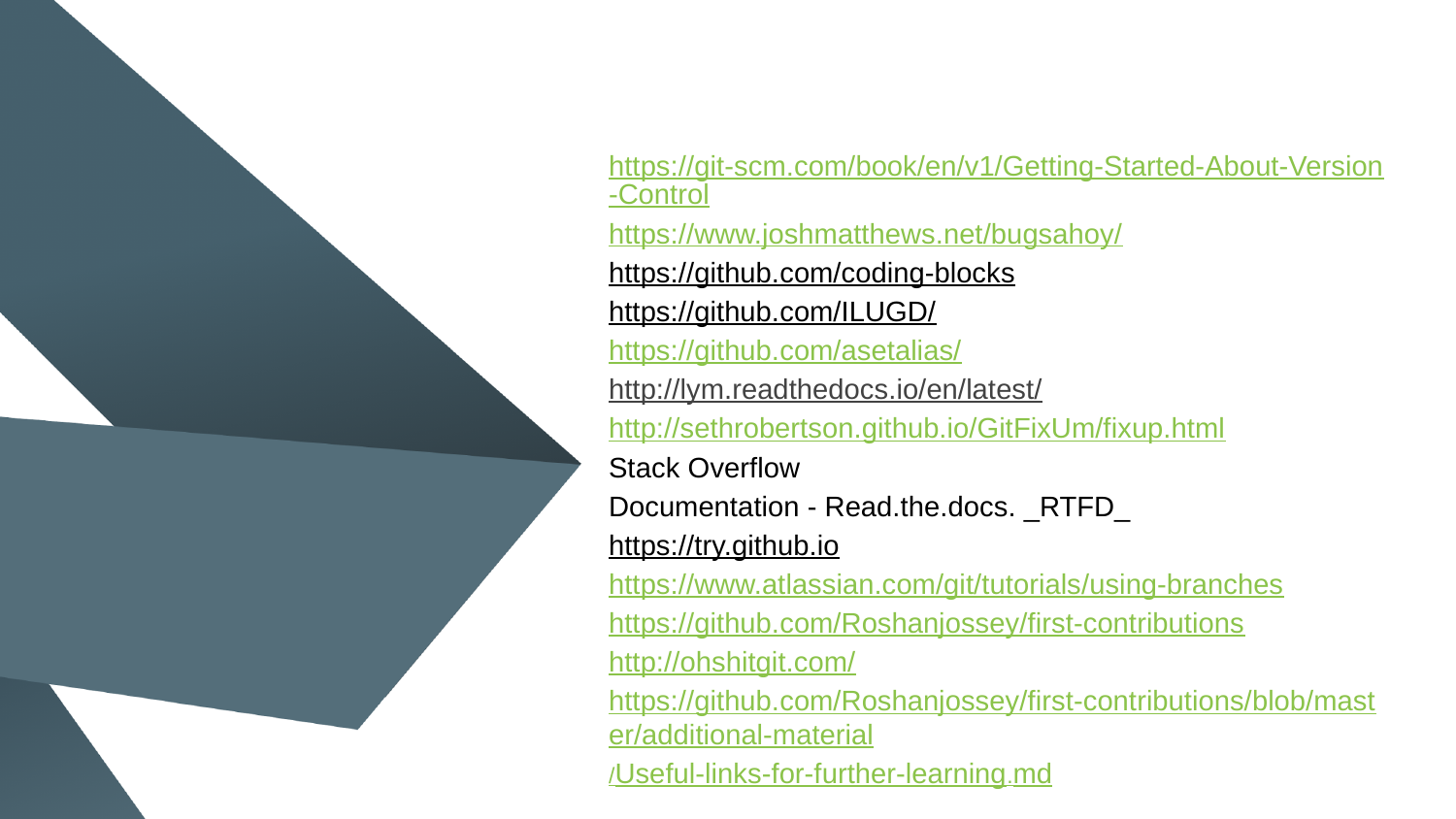

https://git-scm.com/book/en/v1/Getting-Started-About-Version-Control
https://www.joshmatthews.net/bugsahoy/
https://github.com/coding-blocks
https://github.com/ILUGD/
https://github.com/asetalias/
http://lym.readthedocs.io/en/latest/
http://sethrobertson.github.io/GitFixUm/fixup.html
Stack Overflow
Documentation - Read.the.docs. _RTFD_
https://try.github.io
https://www.atlassian.com/git/tutorials/using-branches
https://github.com/Roshanjossey/first-contributions
http://ohshitgit.com/
https://github.com/Roshanjossey/first-contributions/blob/master/additional-material/Useful-links-for-further-learning.md